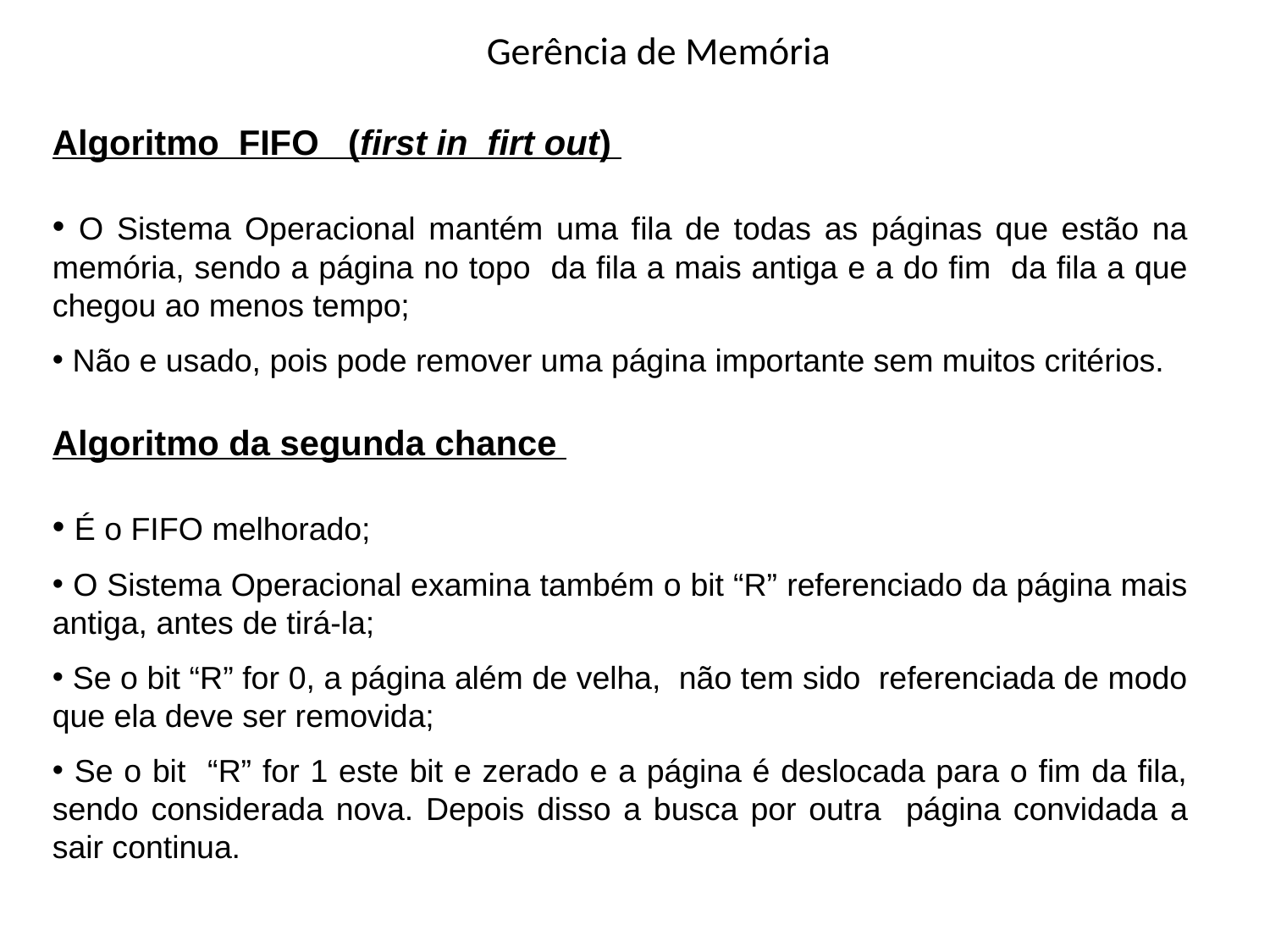

# Gerência de Memória
Algoritmo  FIFO   (first in  firt out)

 O Sistema Operacional mantém uma fila de todas as páginas que estão na memória, sendo a página no topo  da fila a mais antiga e a do fim  da fila a que chegou ao menos tempo;

 Não e usado, pois pode remover uma página importante sem muitos critérios.

Algoritmo da segunda chance

 É o FIFO melhorado;

 O Sistema Operacional examina também o bit “R” referenciado da página mais antiga, antes de tirá-la;

 Se o bit “R” for 0, a página além de velha,  não tem sido  referenciada de modo que ela deve ser removida;

 Se o bit  “R” for 1 este bit e zerado e a página é deslocada para o fim da fila, sendo considerada nova. Depois disso a busca por outra  página convidada a sair continua.